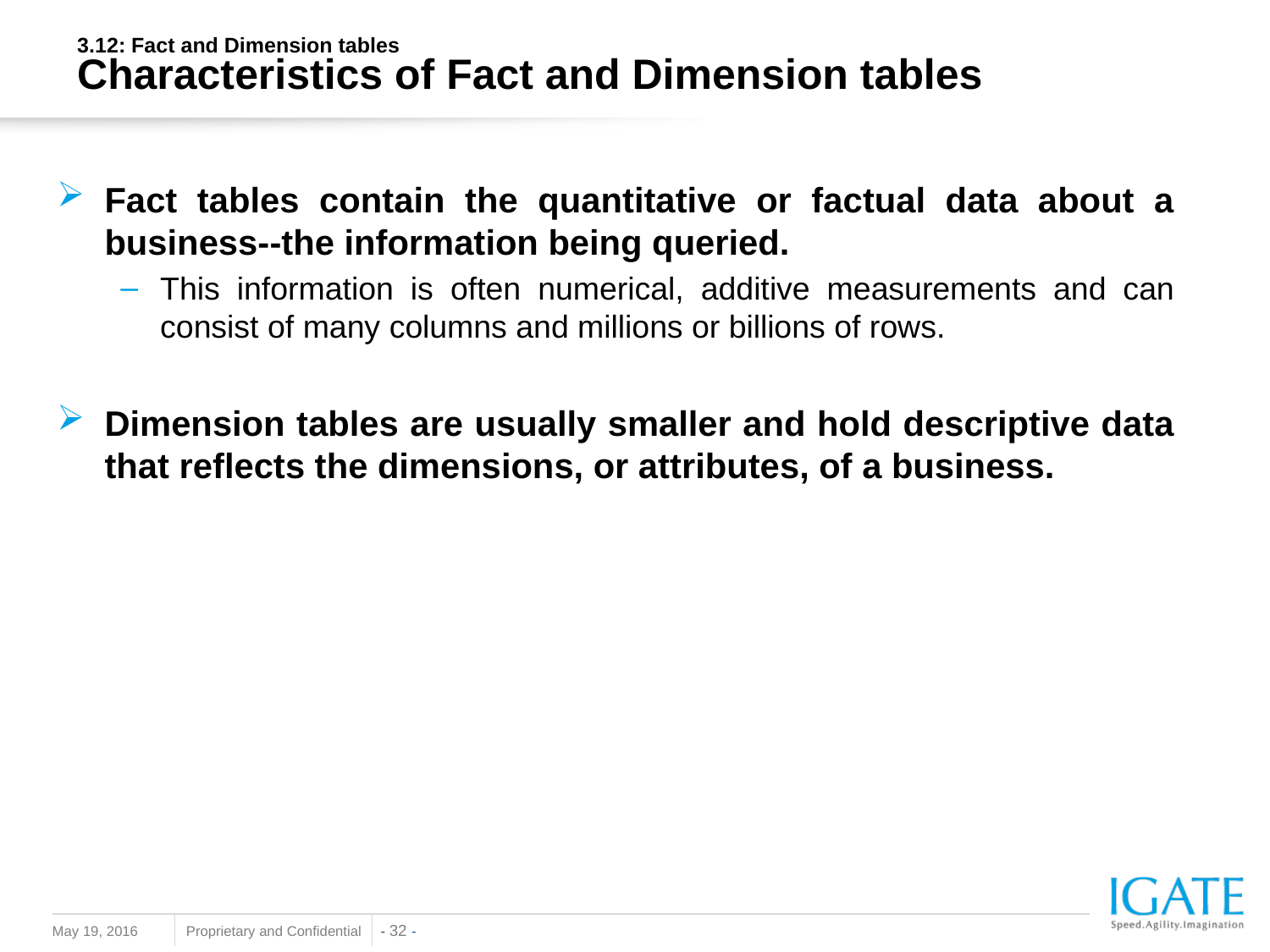

3.12: Fact and Dimension tables
Characteristics of Fact and Dimension tables
Fact tables contain the quantitative or factual data about a business--the information being queried.
This information is often numerical, additive measurements and can consist of many columns and millions or billions of rows.

Dimension tables are usually smaller and hold descriptive data that reflects the dimensions, or attributes, of a business.